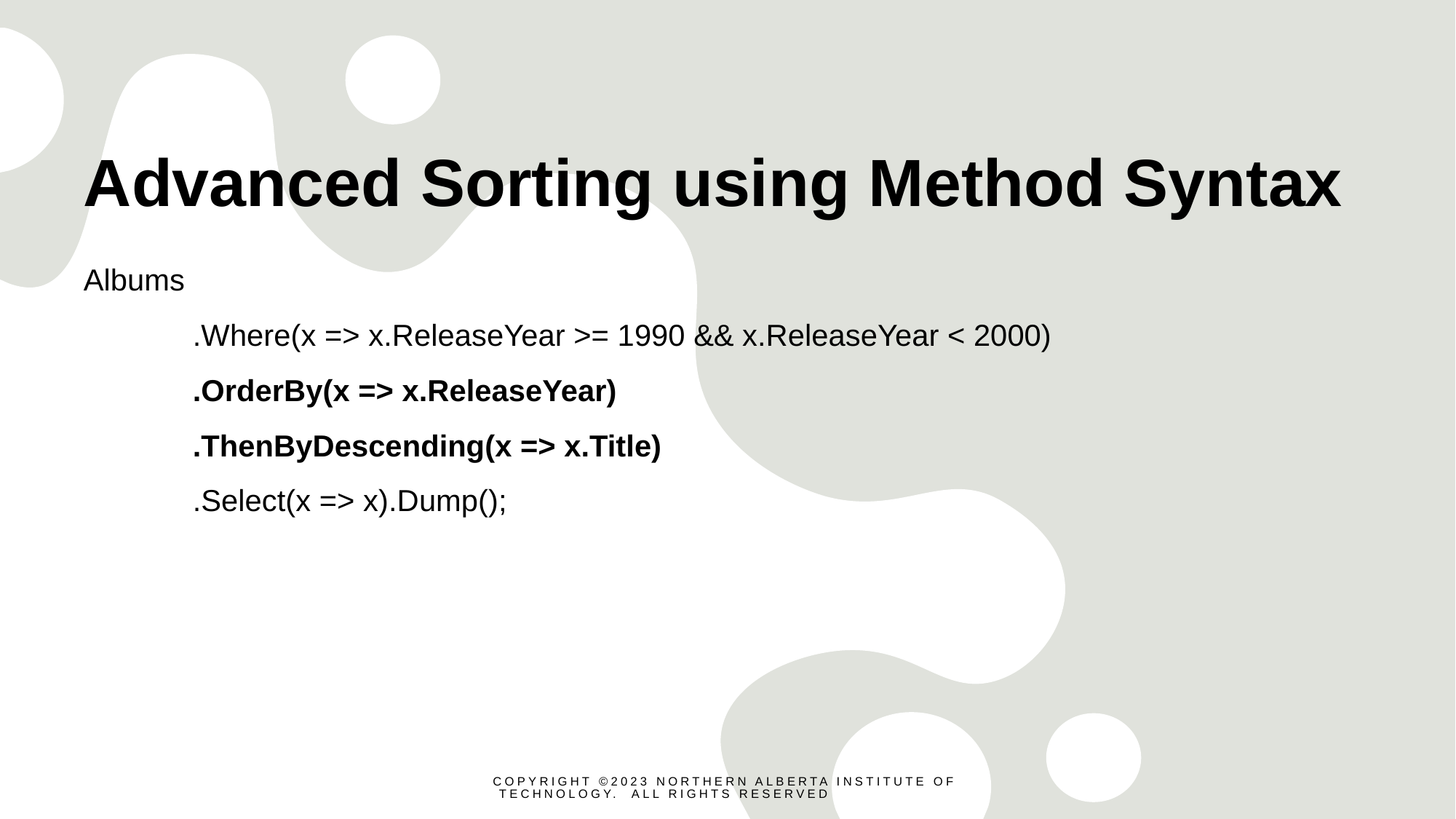

# Advanced Sorting using Method Syntax
Albums
	.Where(x => x.ReleaseYear >= 1990 && x.ReleaseYear < 2000)
	.OrderBy(x => x.ReleaseYear)
	.ThenByDescending(x => x.Title)
	.Select(x => x).Dump();

Copyright ©2023 Northern Alberta Institute of Technology.  All rights reserved